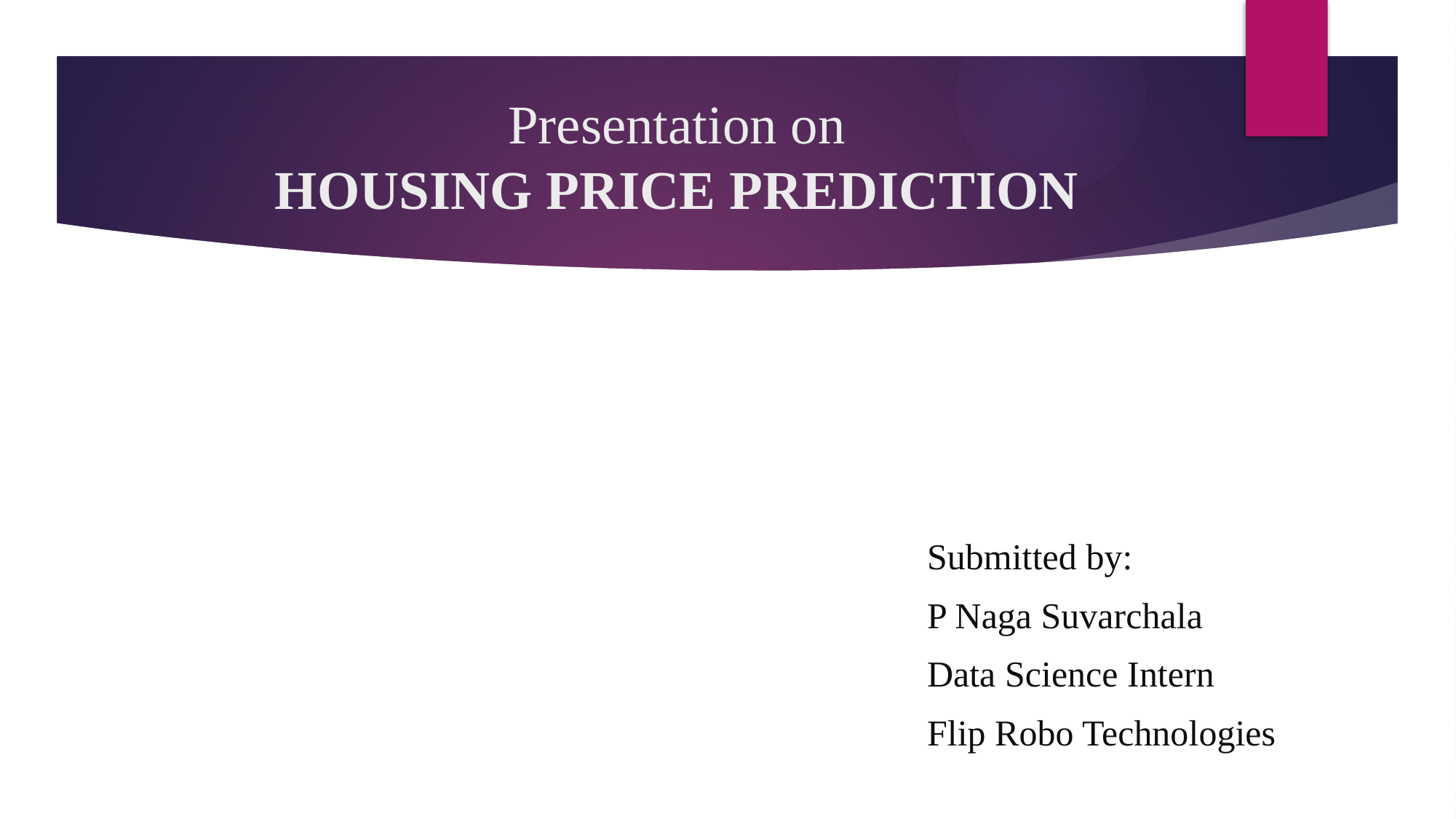

# Presentation on HOUSING PRICE PREDICTION
Submitted by:
P Naga Suvarchala
Data Science Intern
Flip Robo Technologies